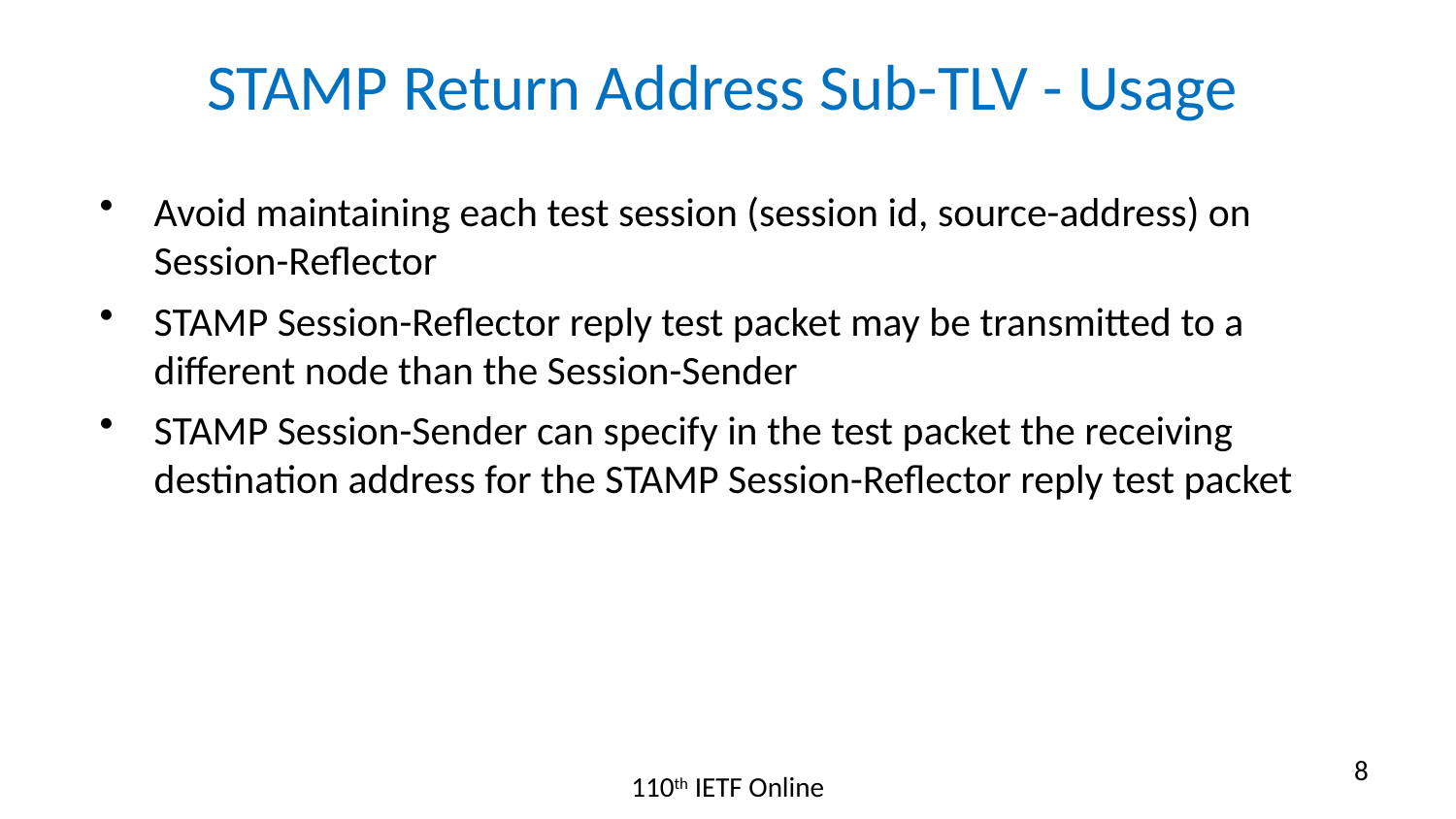

# STAMP Return Address Sub-TLV - Usage
Avoid maintaining each test session (session id, source-address) on Session-Reflector
STAMP Session-Reflector reply test packet may be transmitted to a different node than the Session-Sender
STAMP Session-Sender can specify in the test packet the receiving destination address for the STAMP Session-Reflector reply test packet
8
110th IETF Online